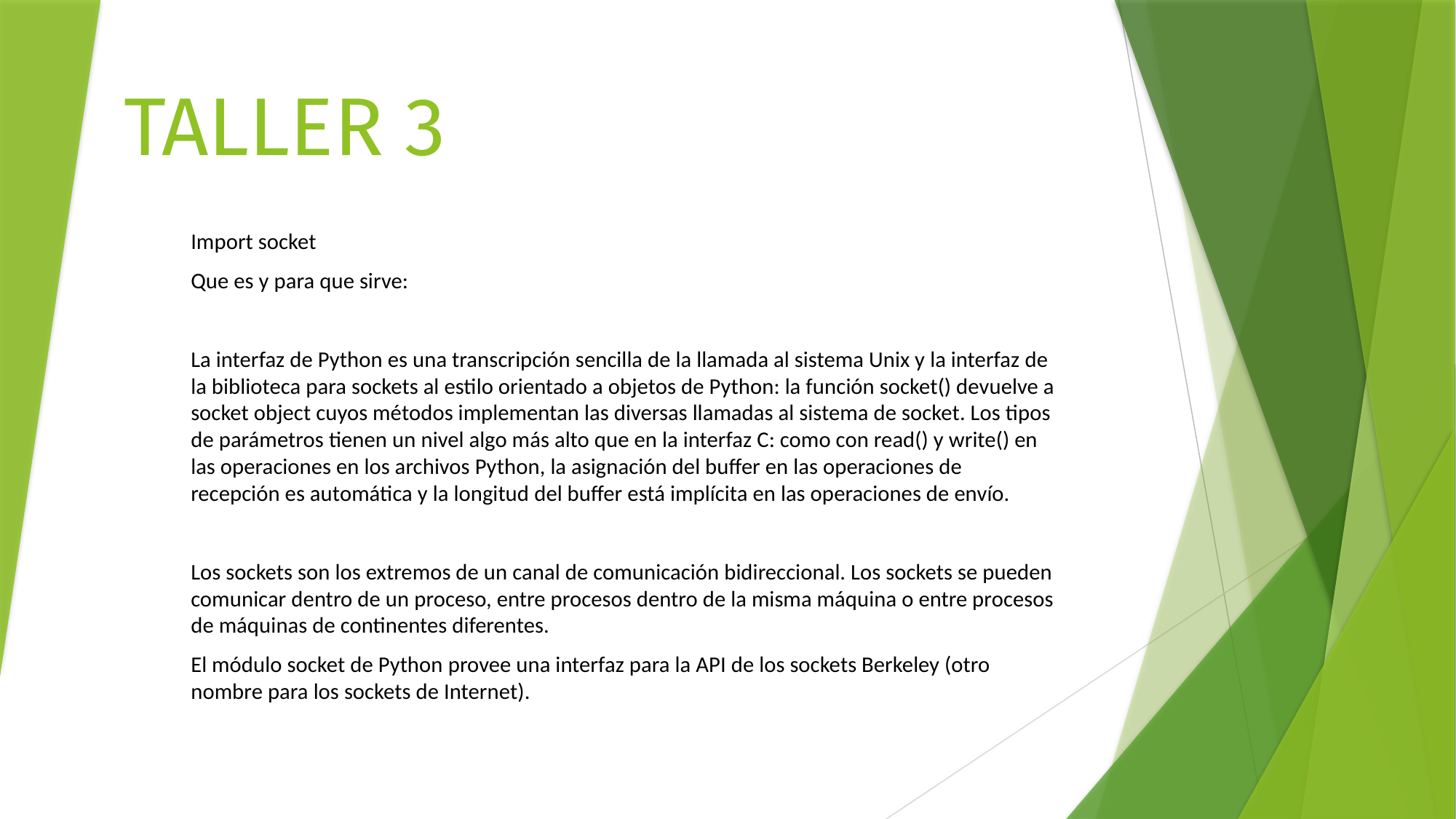

# TALLER 3
Import socket
Que es y para que sirve:

La interfaz de Python es una transcripción sencilla de la llamada al sistema Unix y la interfaz de la biblioteca para sockets al estilo orientado a objetos de Python: la función socket() devuelve a socket object cuyos métodos implementan las diversas llamadas al sistema de socket. Los tipos de parámetros tienen un nivel algo más alto que en la interfaz C: como con read() y write() en las operaciones en los archivos Python, la asignación del buffer en las operaciones de recepción es automática y la longitud del buffer está implícita en las operaciones de envío.

Los sockets son los extremos de un canal de comunicación bidireccional. Los sockets se pueden comunicar dentro de un proceso, entre procesos dentro de la misma máquina o entre procesos de máquinas de continentes diferentes.
El módulo socket de Python provee una interfaz para la API de los sockets Berkeley (otro nombre para los sockets de Internet).